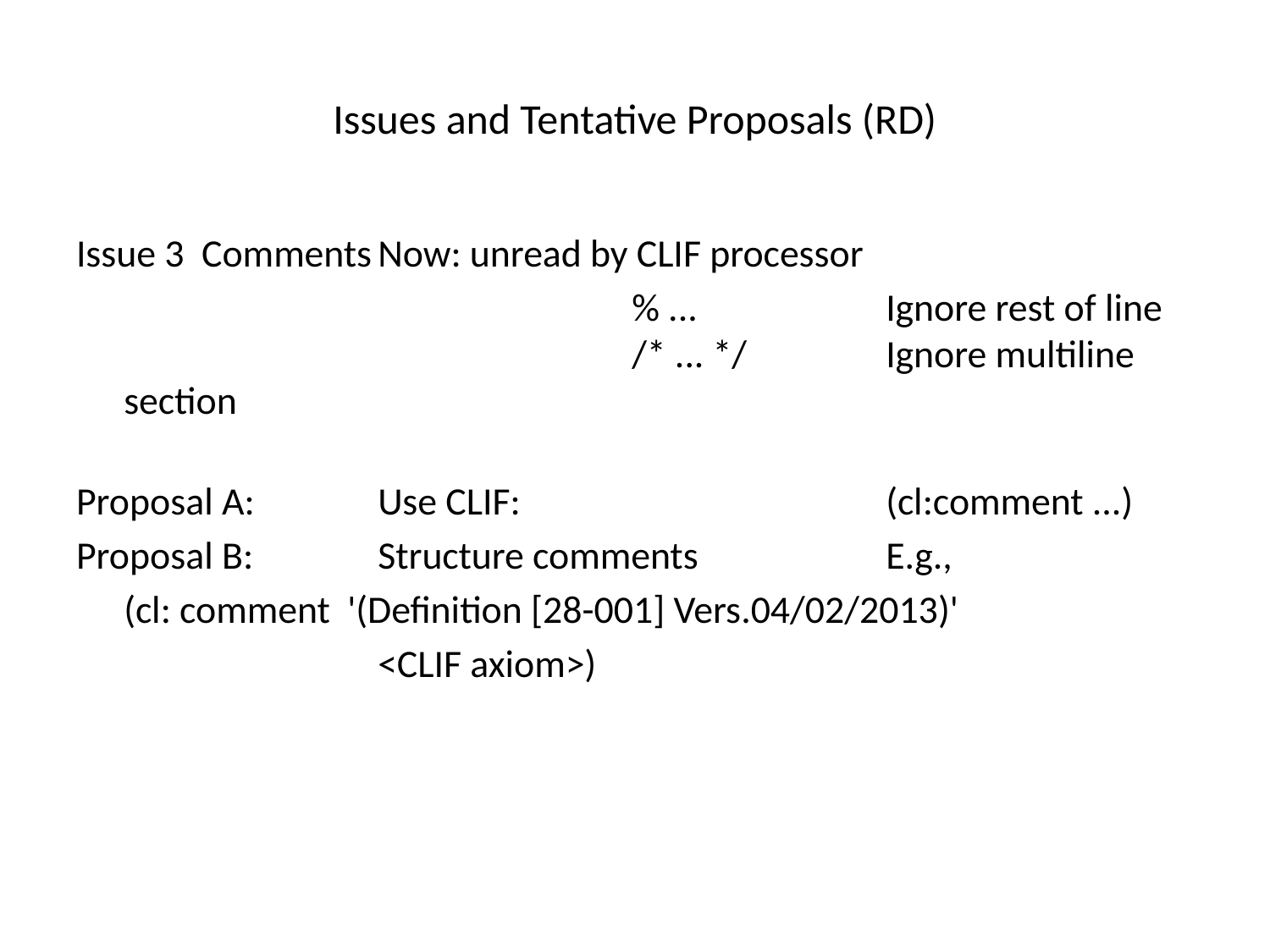

# Issues and Tentative Proposals (RD)
Issue 3  Comments	Now: unread by CLIF processor
					% ...		Ignore rest of line
 				/* ... */		Ignore multiline section
Proposal A:	Use CLIF:			(cl:comment ...)
Proposal B:	Structure comments		E.g.,
	(cl: comment  '(Definition [28-001] Vers.04/02/2013)'
			<CLIF axiom>)